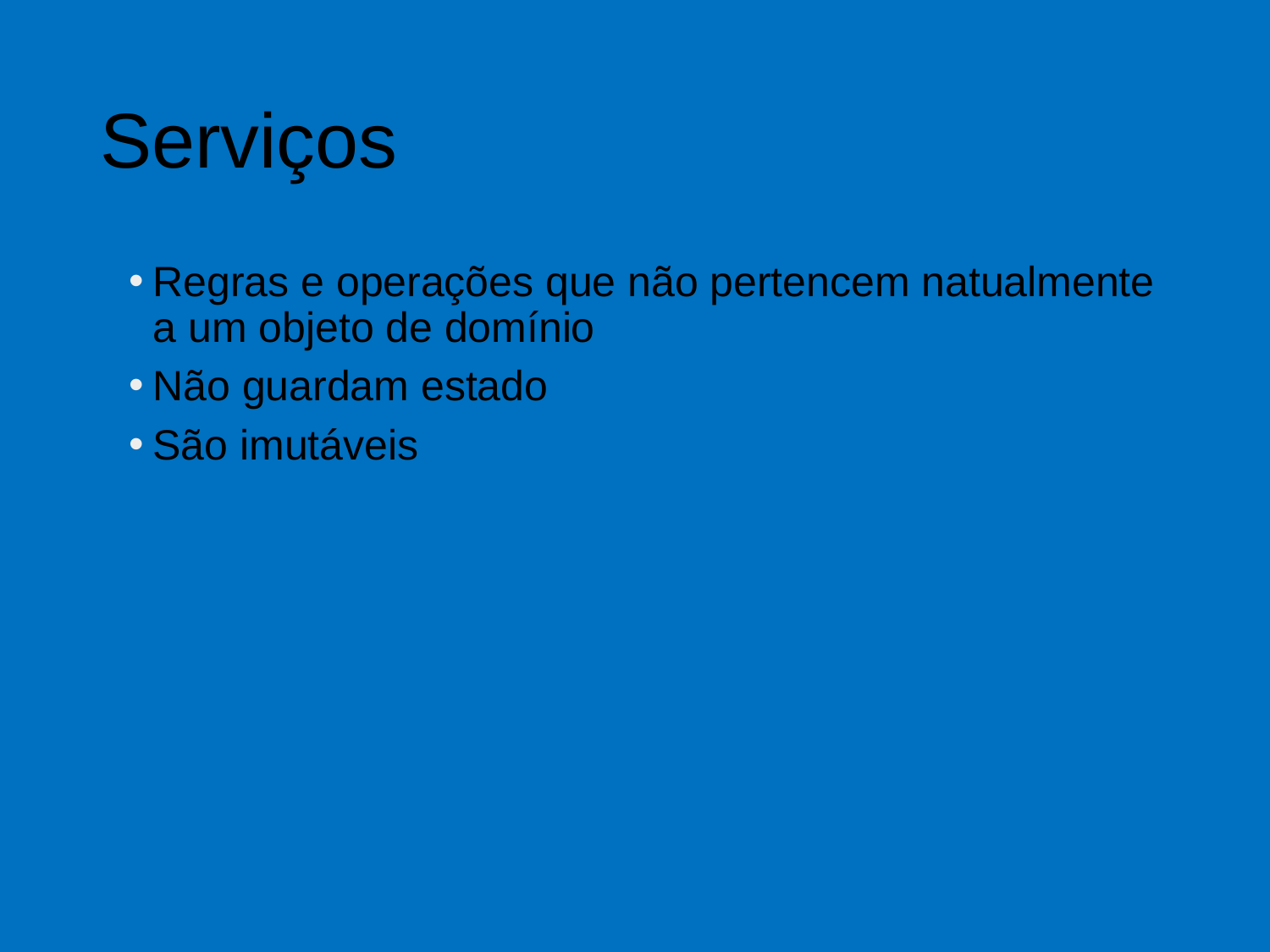

# Serviços
Regras e operações que não pertencem natualmente a um objeto de domínio
Não guardam estado
São imutáveis